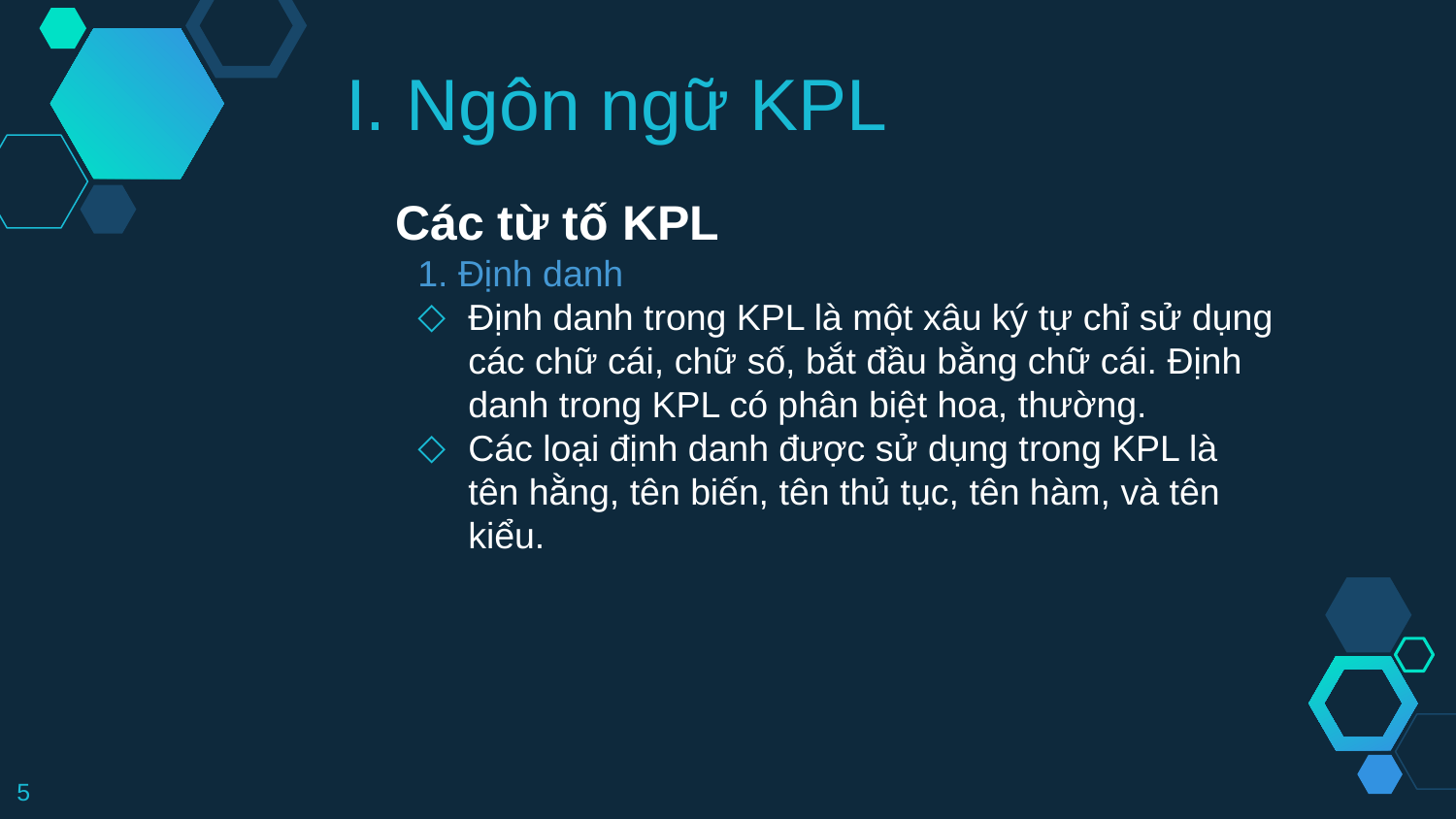

I. Ngôn ngữ KPL
Các từ tố KPL
1. Định danh
Định danh trong KPL là một xâu ký tự chỉ sử dụng các chữ cái, chữ số, bắt đầu bằng chữ cái. Định danh trong KPL có phân biệt hoa, thường.
Các loại định danh được sử dụng trong KPL là tên hằng, tên biến, tên thủ tục, tên hàm, và tên kiểu.
5